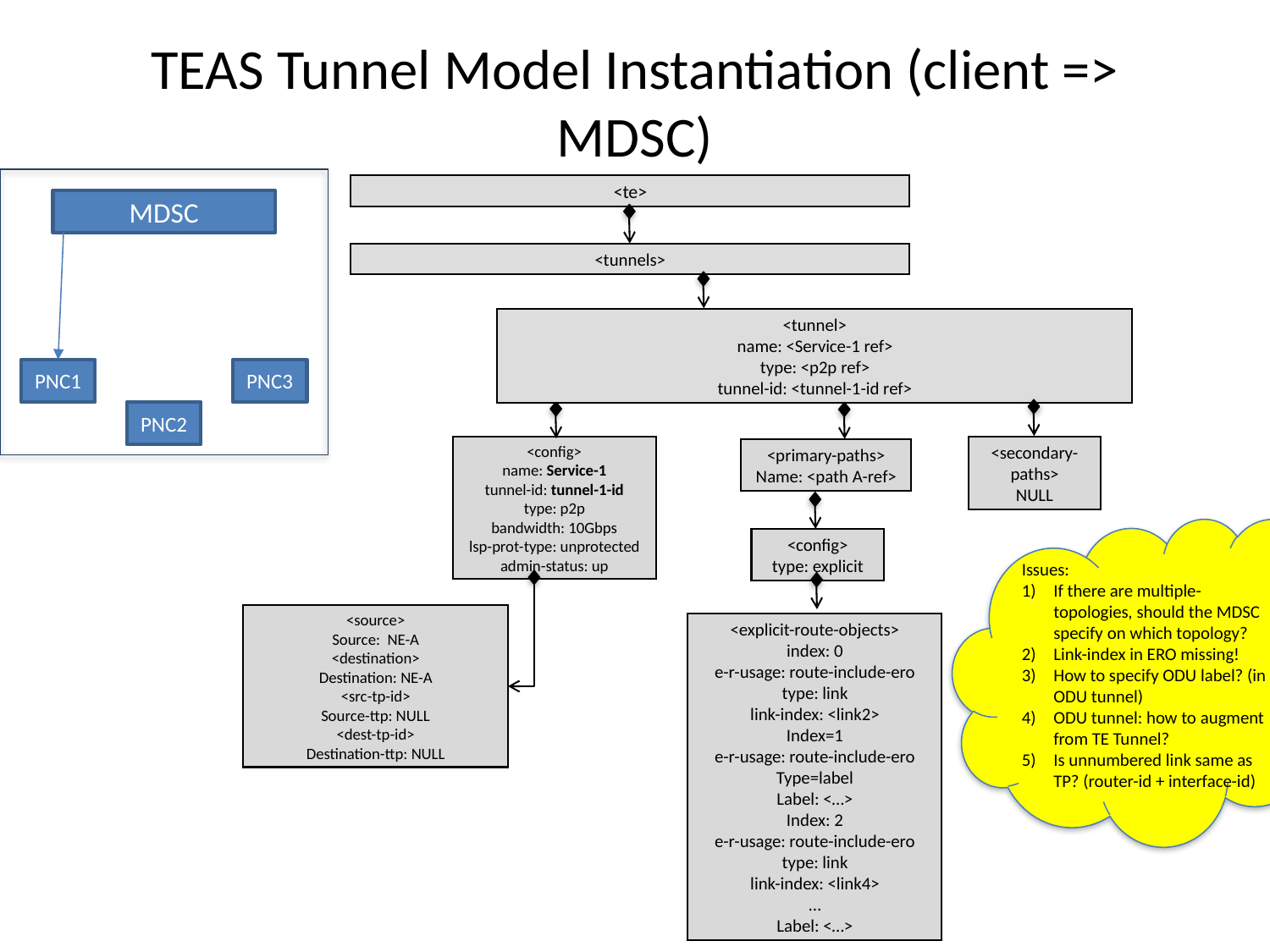

# TEAS Tunnel Model Instantiation (client => MDSC)

<te>
MDSC

<tunnels>

<tunnel>
name: <Service-1 ref>
type: <p2p ref>
tunnel-id: <tunnel-1-id ref>
PNC1
PNC3

PNC2

<config>
name: Service-1
tunnel-id: tunnel-1-id
type: p2p
bandwidth: 10Gbps
lsp-prot-type: unprotected
admin-status: up
<secondary-paths>
NULL
<primary-paths>
Name: <path A-ref>

Issues:
If there are multiple-topologies, should the MDSC specify on which topology?
Link-index in ERO missing!
How to specify ODU label? (in ODU tunnel)
ODU tunnel: how to augment from TE Tunnel?
Is unnumbered link same as TP? (router-id + interface-id)
<config>
type: explicit

<source>
Source:  NE-A
<destination>
Destination: NE-A
<src-tp-id>
Source-ttp: NULL
<dest-tp-id>
Destination-ttp: NULL
<explicit-route-objects>
index: 0
e-r-usage: route-include-ero
type: link
link-index: <link2>
Index=1
e-r-usage: route-include-ero
Type=label
Label: <…>
Index: 2
e-r-usage: route-include-ero
type: link
link-index: <link4>
…
Label: <…>